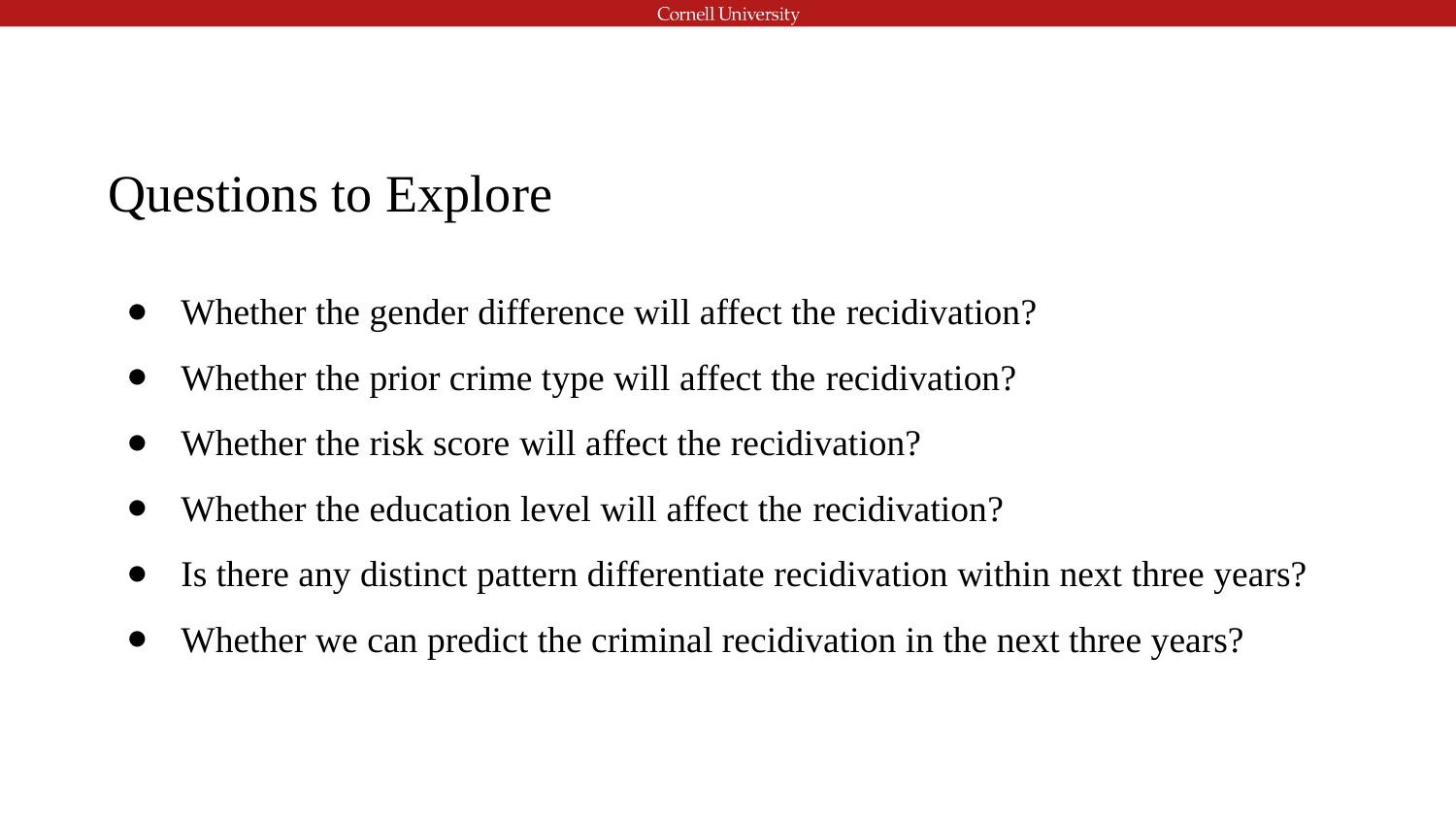

Questions to Explore

Whether the gender difference will affect the recidivation?
Whether the prior crime type will affect the recidivation?
Whether the risk score will affect the recidivation?
Whether the education level will affect the recidivation?
Is there any distinct pattern differentiate recidivation within next three years?
Whether we can predict the criminal recidivation in the next three years?